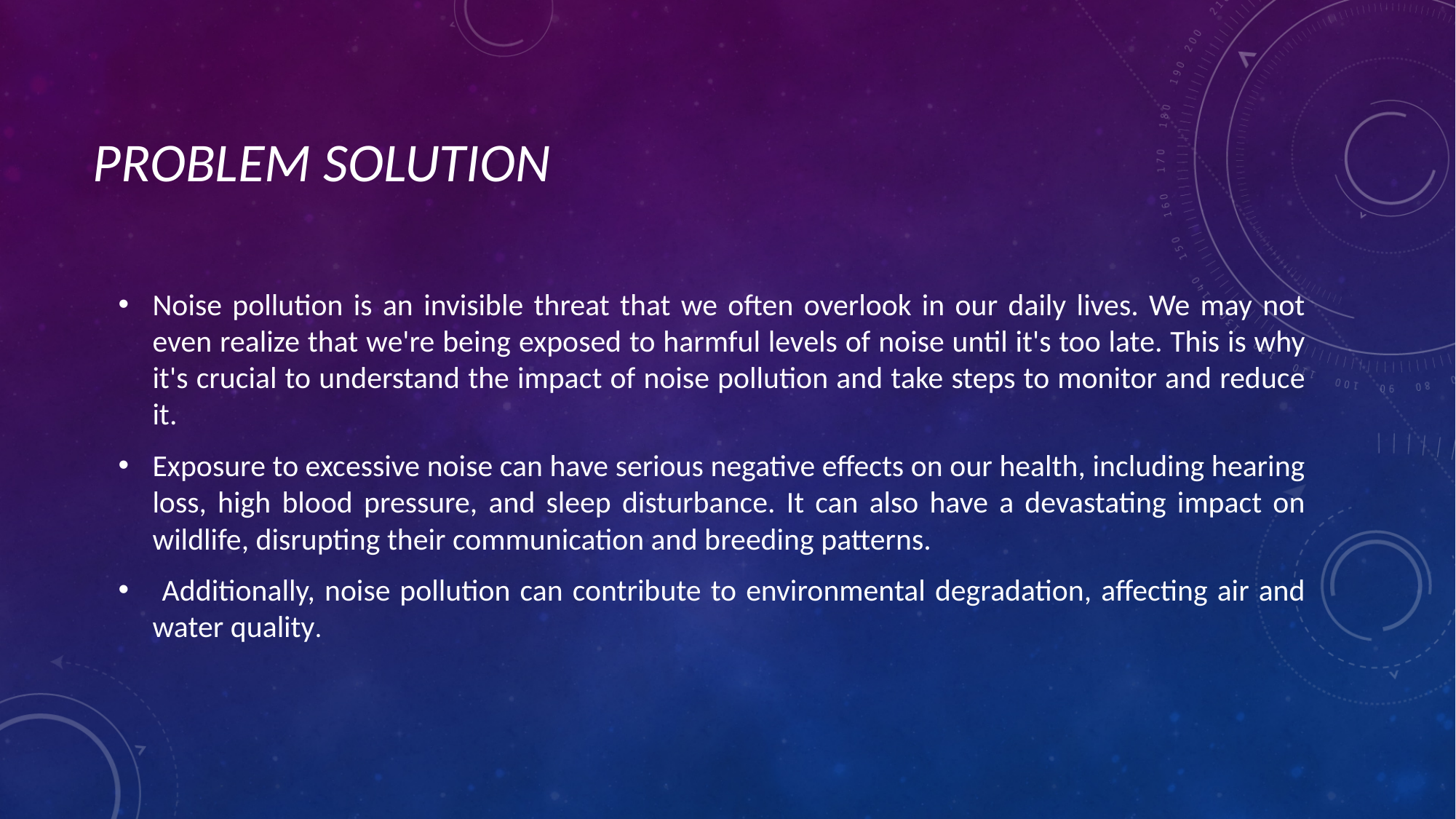

# Problem solution
Noise pollution is an invisible threat that we often overlook in our daily lives. We may not even realize that we're being exposed to harmful levels of noise until it's too late. This is why it's crucial to understand the impact of noise pollution and take steps to monitor and reduce it.
Exposure to excessive noise can have serious negative effects on our health, including hearing loss, high blood pressure, and sleep disturbance. It can also have a devastating impact on wildlife, disrupting their communication and breeding patterns.
 Additionally, noise pollution can contribute to environmental degradation, affecting air and water quality.